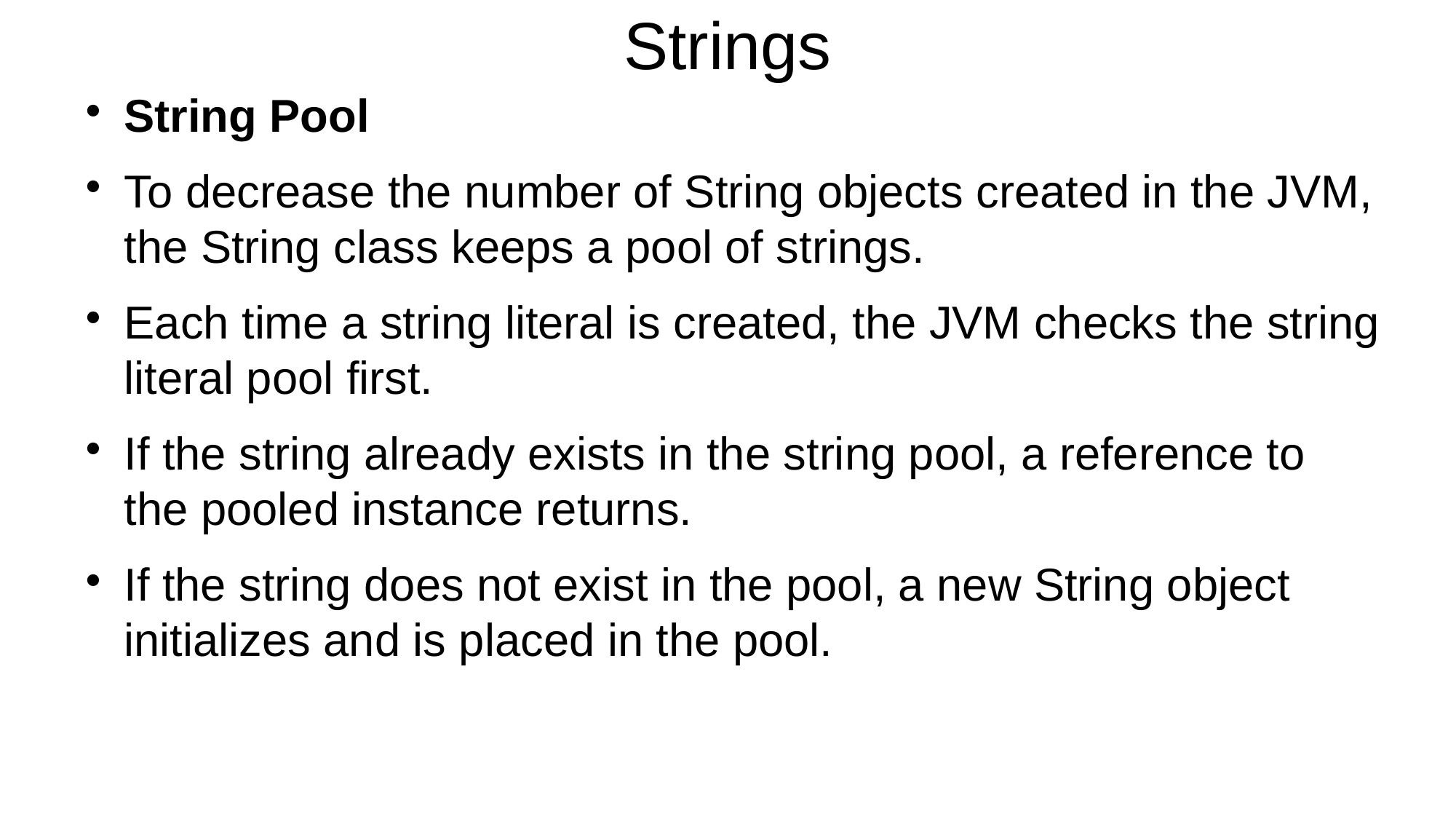

# Strings
String Pool
To decrease the number of String objects created in the JVM, the String class keeps a pool of strings.
Each time a string literal is created, the JVM checks the string literal pool first.
If the string already exists in the string pool, a reference to the pooled instance returns.
If the string does not exist in the pool, a new String object initializes and is placed in the pool.